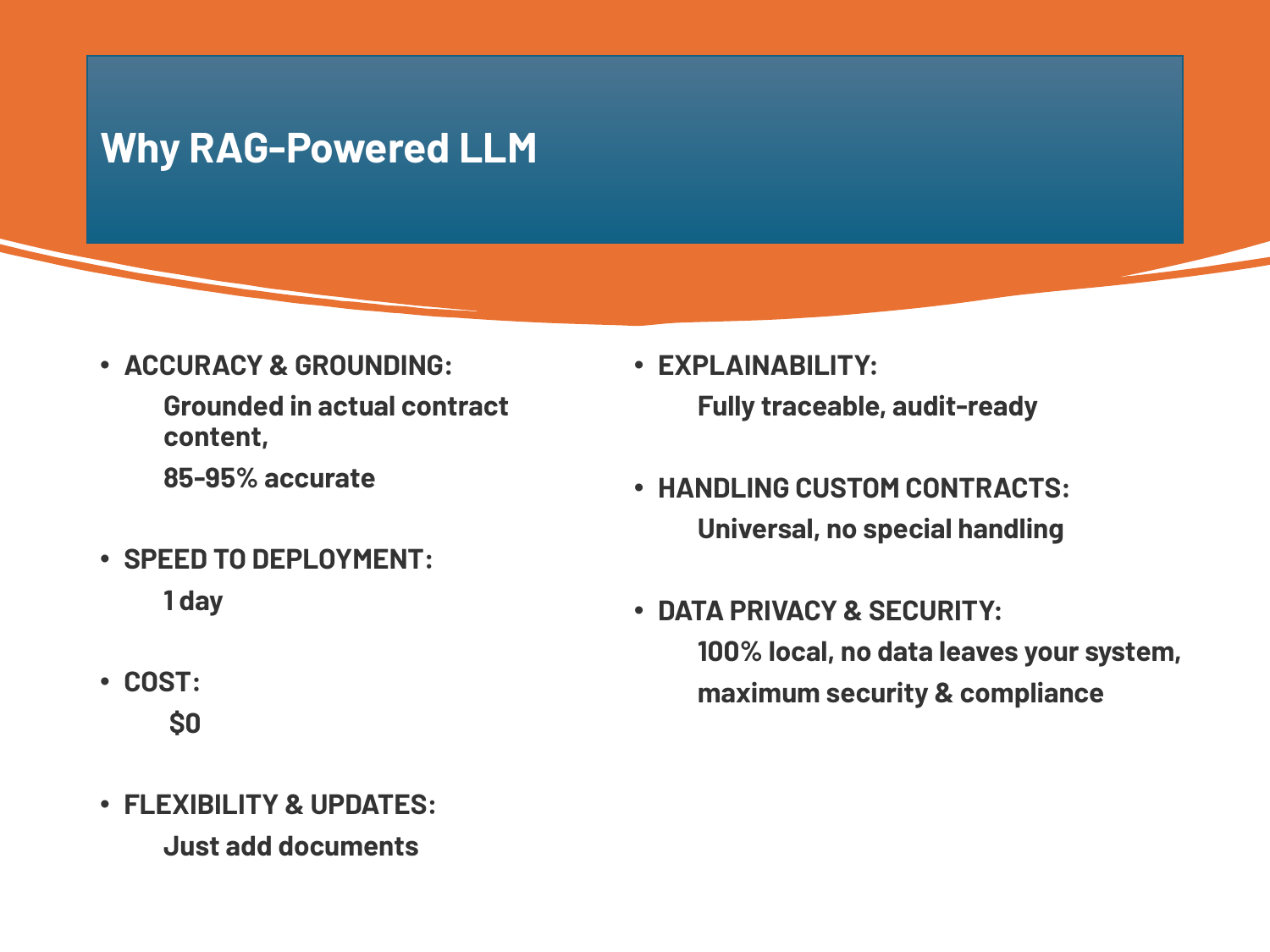

Why RAG-Powered LLM
EXPLAINABILITY:
Fully traceable, audit-ready

HANDLING CUSTOM CONTRACTS:
Universal, no special handling

DATA PRIVACY & SECURITY:
100% local, no data leaves your system,
maximum security & compliance
ACCURACY & GROUNDING:
Grounded in actual contract content,
85-95% accurate

SPEED TO DEPLOYMENT:
1 day

COST:
 $0

FLEXIBILITY & UPDATES:
Just add documents